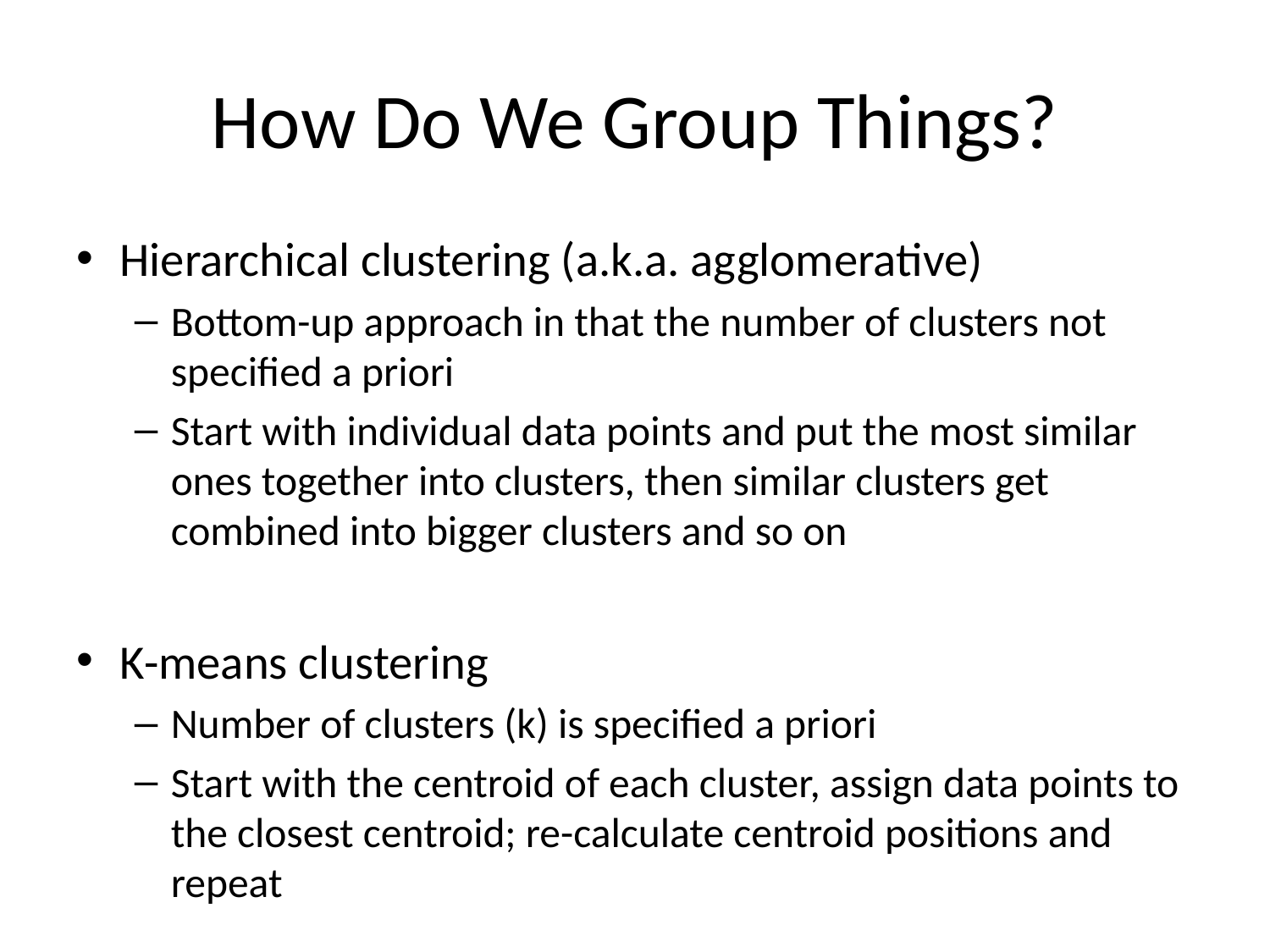

# How Do We Group Things?
Hierarchical clustering (a.k.a. agglomerative)
Bottom-up approach in that the number of clusters not specified a priori
Start with individual data points and put the most similar ones together into clusters, then similar clusters get combined into bigger clusters and so on

K-means clustering
Number of clusters (k) is specified a priori
Start with the centroid of each cluster, assign data points to the closest centroid; re-calculate centroid positions and repeat